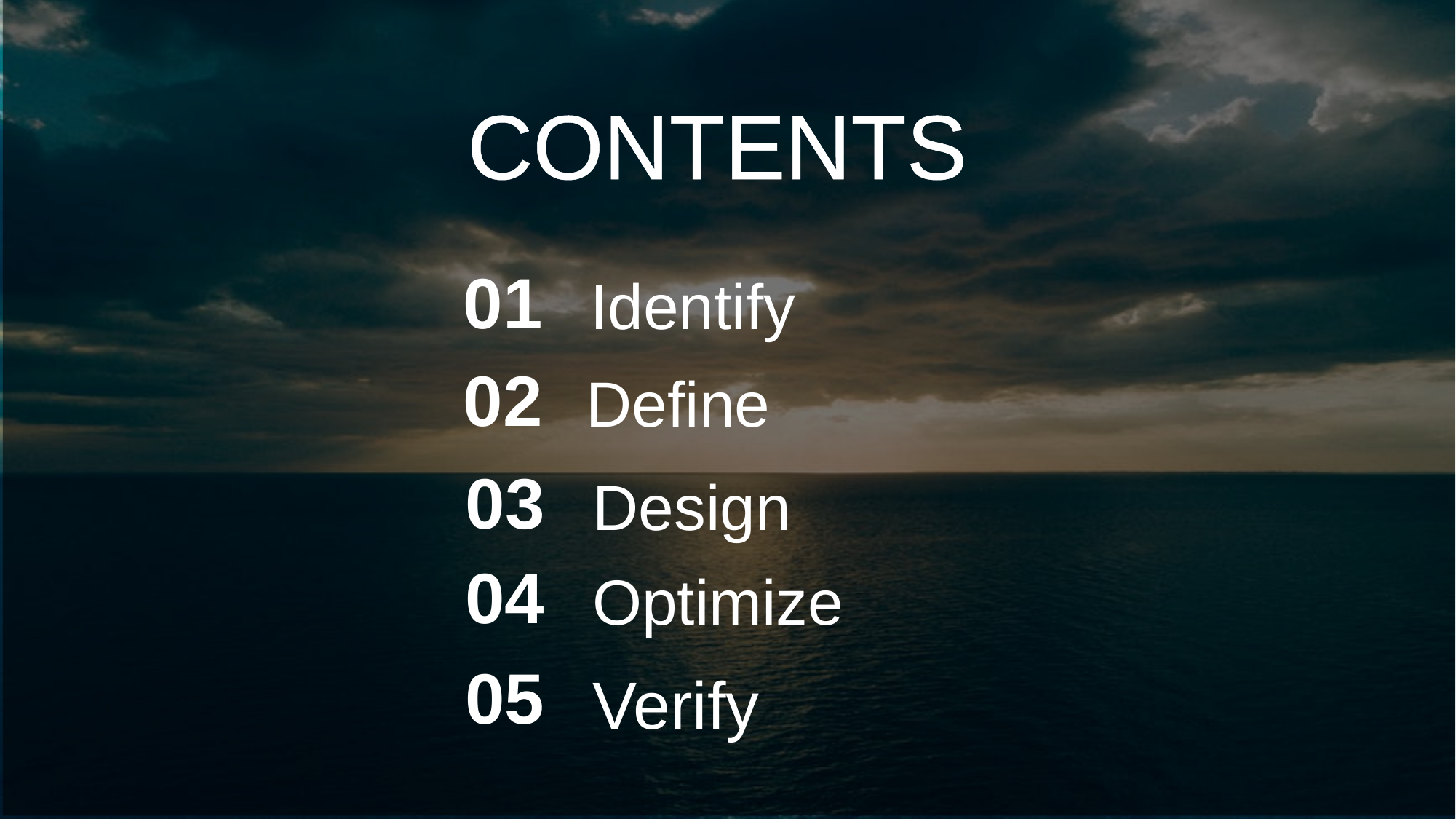

CONTENTS
01
Identify
02
Define
03
Design
04
Optimize
05
Verify